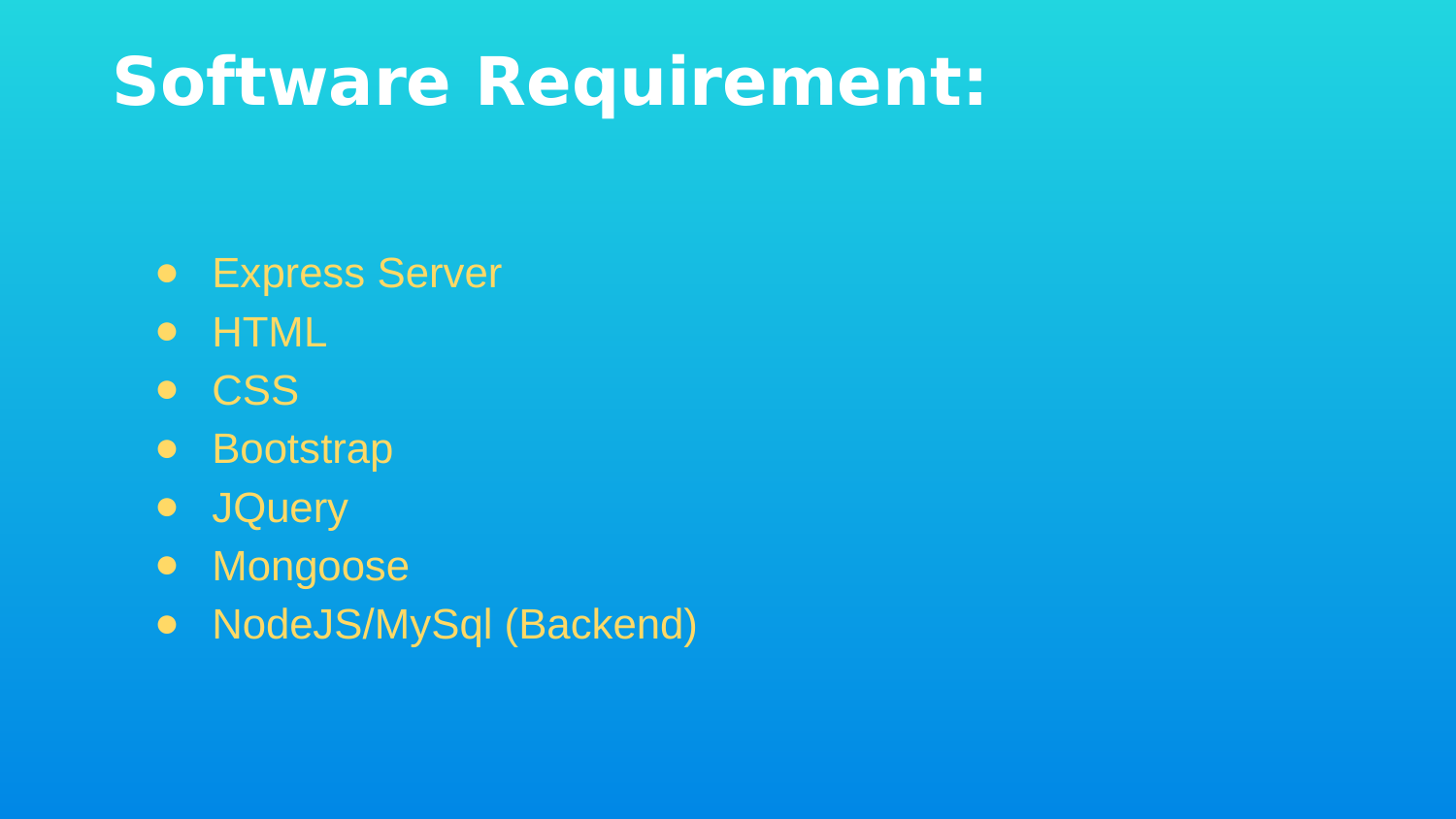

Software Requirement:
# Express Server
HTML
CSS
Bootstrap
JQuery
Mongoose
NodeJS/MySql (Backend)